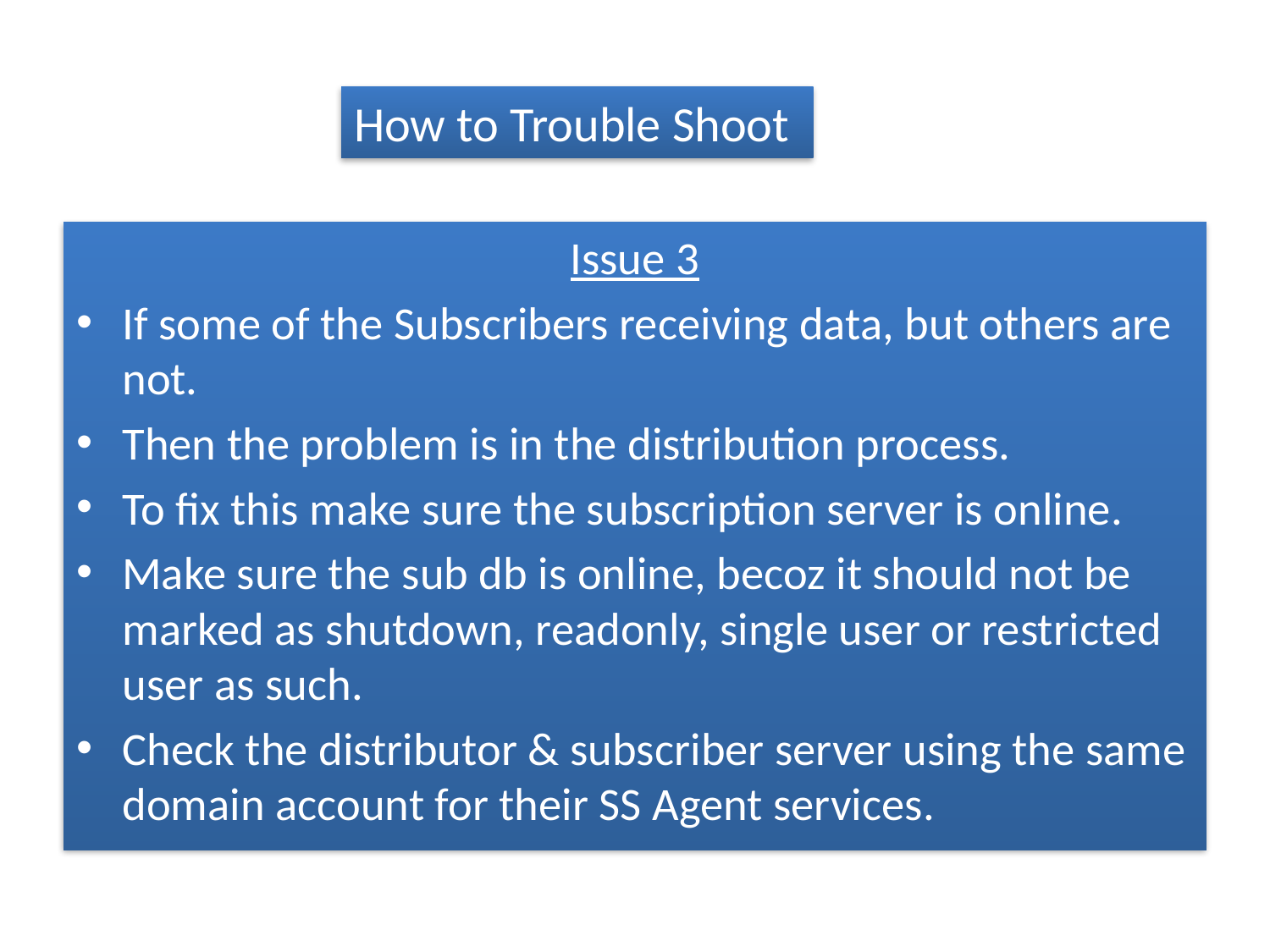

How to Trouble Shoot
Issue 3
If some of the Subscribers receiving data, but others are not.
Then the problem is in the distribution process.
To fix this make sure the subscription server is online.
Make sure the sub db is online, becoz it should not be marked as shutdown, readonly, single user or restricted user as such.
Check the distributor & subscriber server using the same domain account for their SS Agent services.